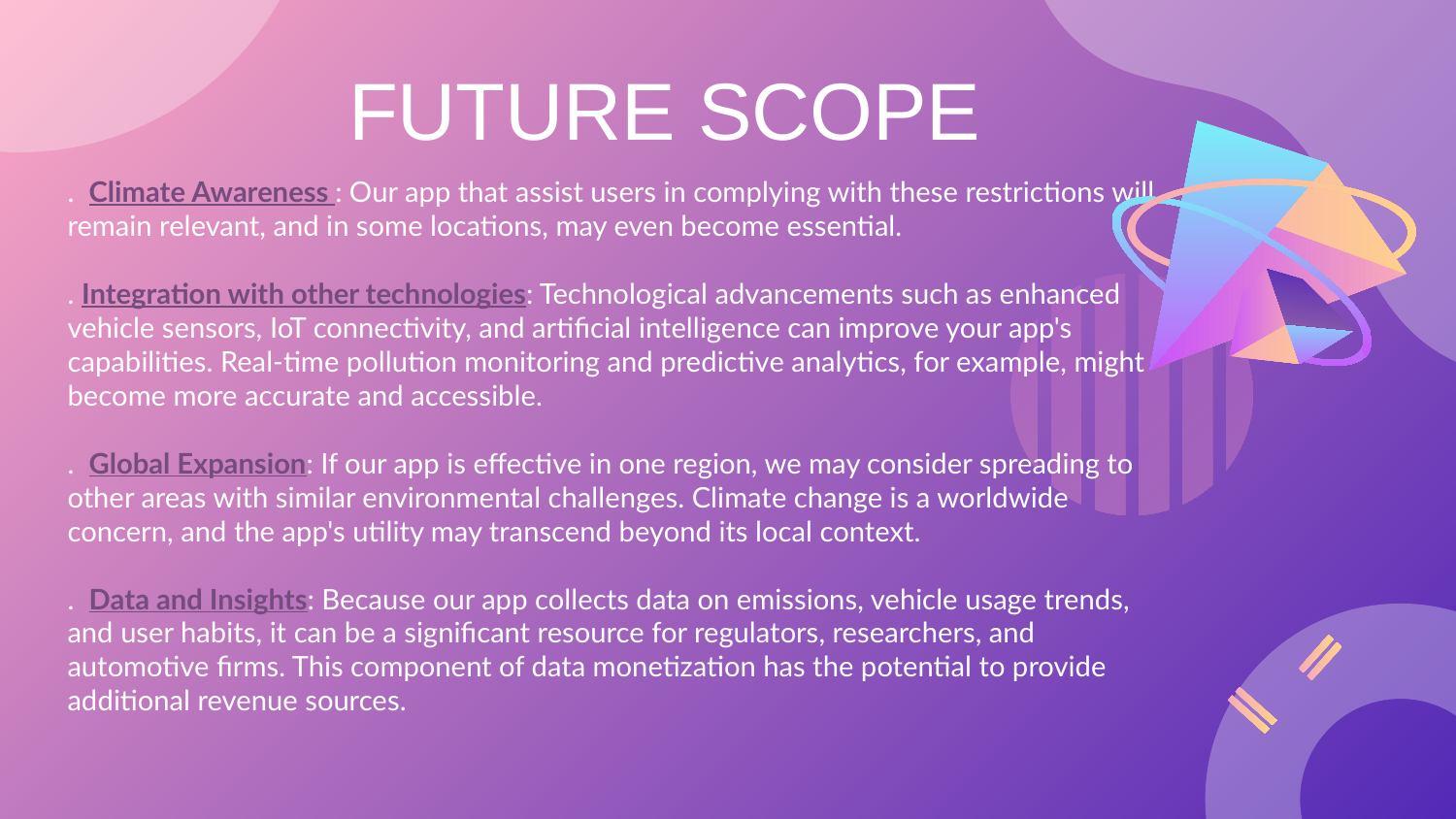

# FUTURE SCOPE

.  Climate Awareness : Our app that assist users in complying with these restrictions will remain relevant, and in some locations, may even become essential.

. Integration with other technologies: Technological advancements such as enhanced vehicle sensors, IoT connectivity, and artificial intelligence can improve your app's capabilities. Real-time pollution monitoring and predictive analytics, for example, might become more accurate and accessible.

.  Global Expansion: If our app is effective in one region, we may consider spreading to other areas with similar environmental challenges. Climate change is a worldwide concern, and the app's utility may transcend beyond its local context.

.  Data and Insights: Because our app collects data on emissions, vehicle usage trends, and user habits, it can be a significant resource for regulators, researchers, and automotive firms. This component of data monetization has the potential to provide additional revenue sources.